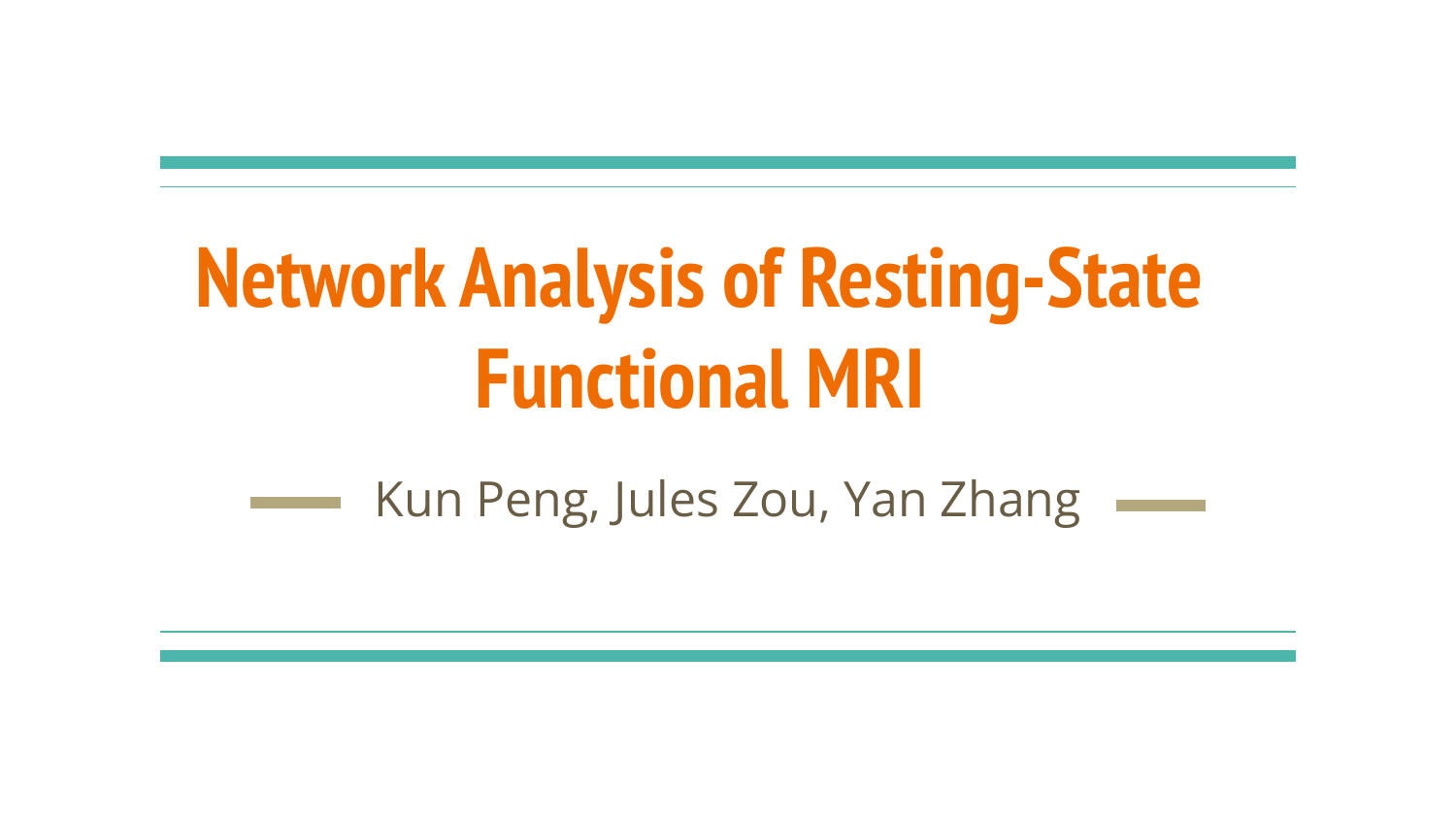

# Network Analysis of Resting-State Functional MRI
Kun Peng, Jules Zou, Yan Zhang